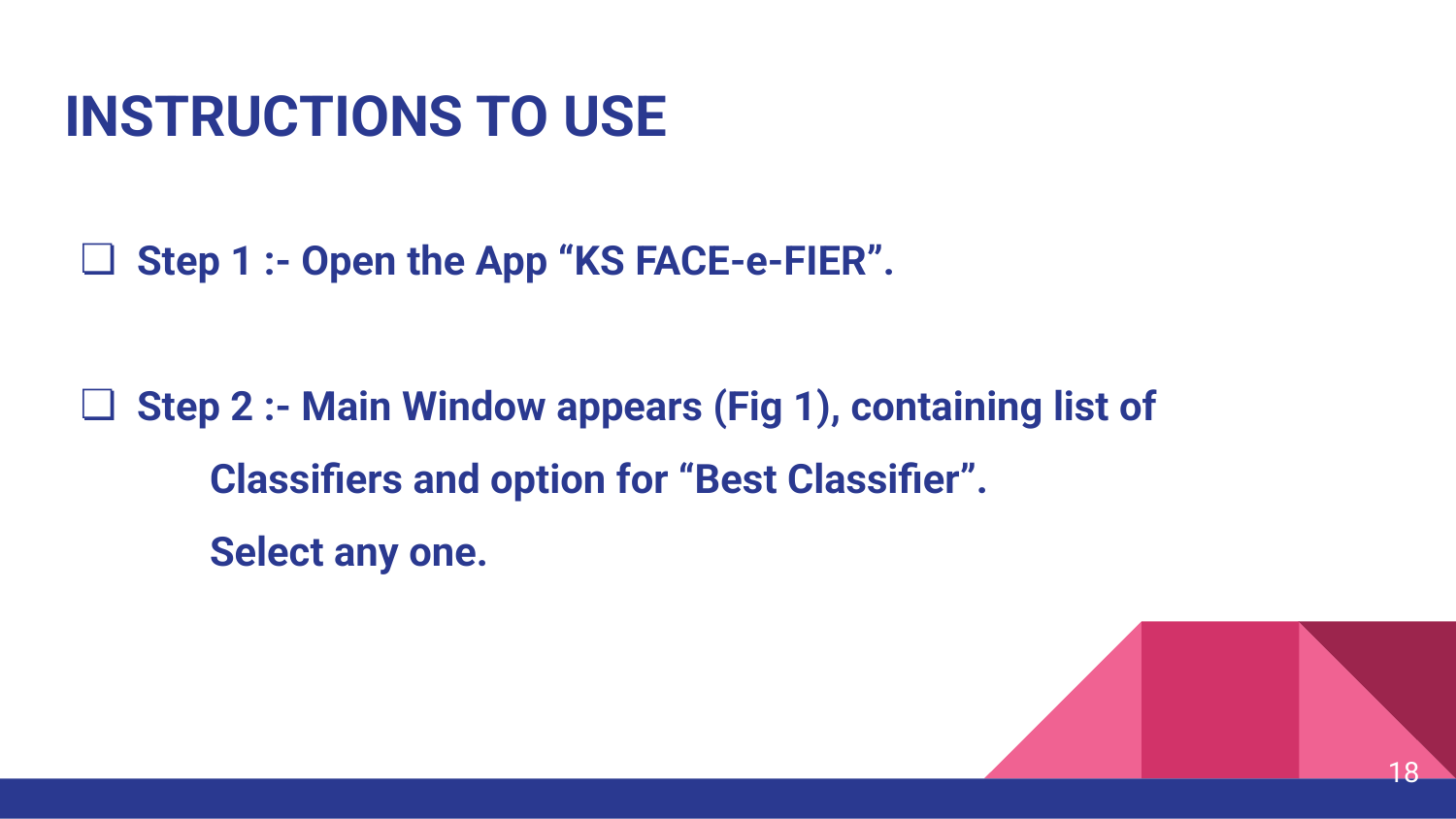

# INSTRUCTIONS TO USE
Step 1 :- Open the App “KS FACE-e-FIER”.

Step 2 :- Main Window appears (Fig 1), containing list of
Classifiers and option for “Best Classifier”.
Select any one.

18